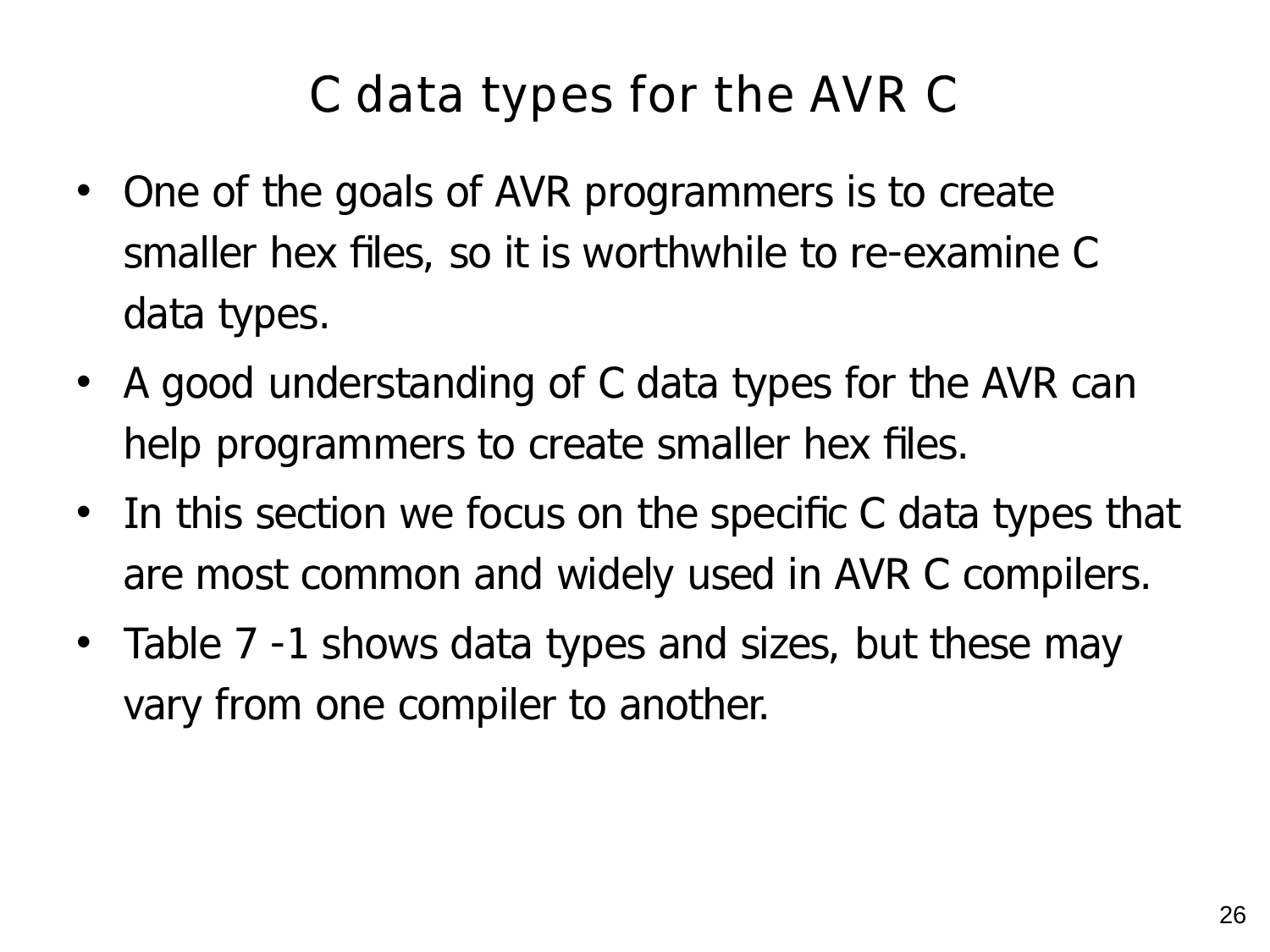

# C data types for the AVR C
One of the goals of AVR programmers is to create smaller hex files, so it is worthwhile to re-examine C data types.
A good understanding of C data types for the AVR can help programmers to create smaller hex files.
In this section we focus on the specific C data types that are most common and widely used in AVR C compilers.
Table 7 -1 shows data types and sizes, but these may vary from one compiler to another.
26